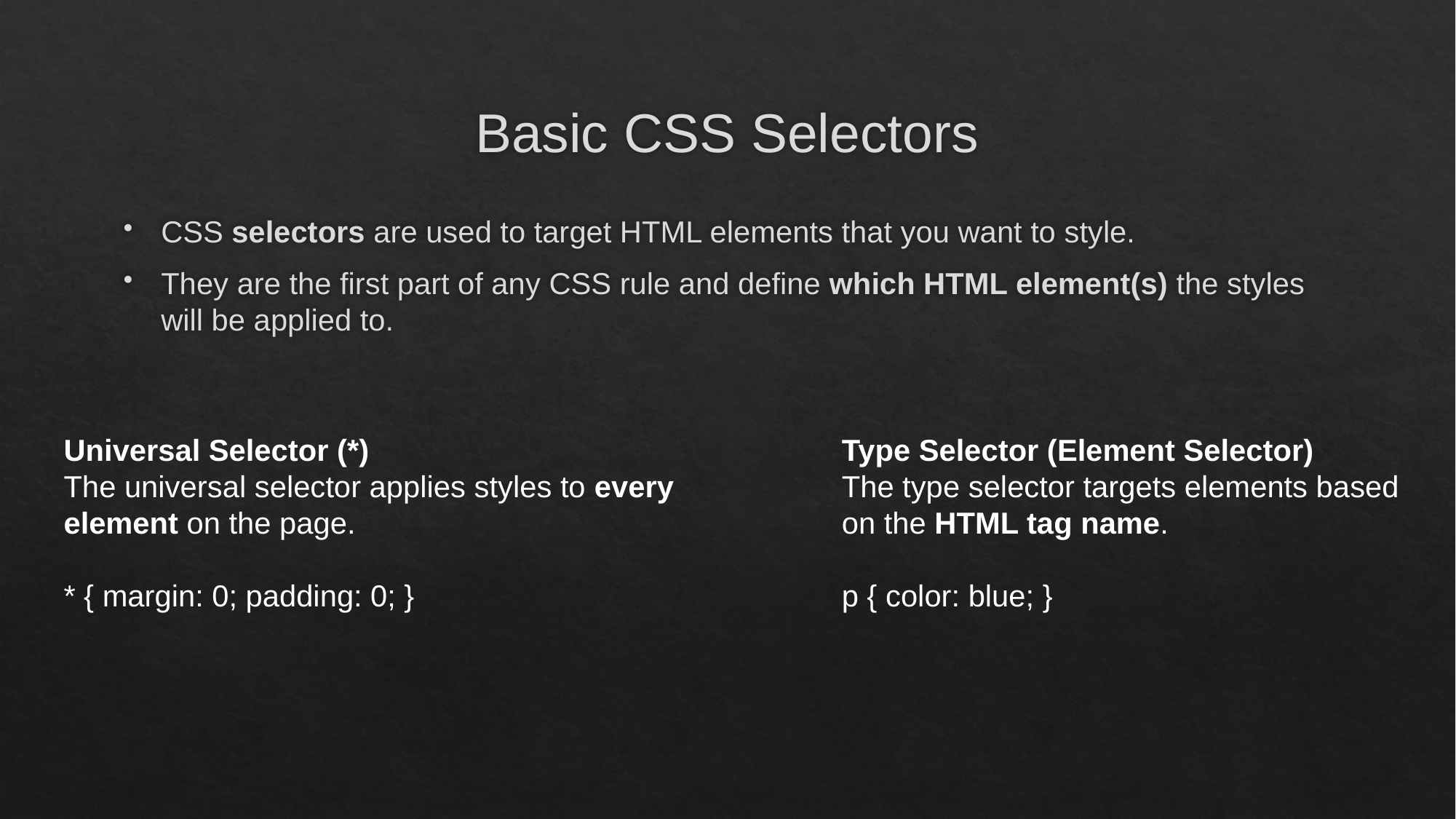

# Basic CSS Selectors
CSS selectors are used to target HTML elements that you want to style.
They are the first part of any CSS rule and define which HTML element(s) the styles will be applied to.
Universal Selector (*)
The universal selector applies styles to every element on the page.

* { margin: 0; padding: 0; }

Type Selector (Element Selector)
The type selector targets elements based on the HTML tag name.

p { color: blue; }